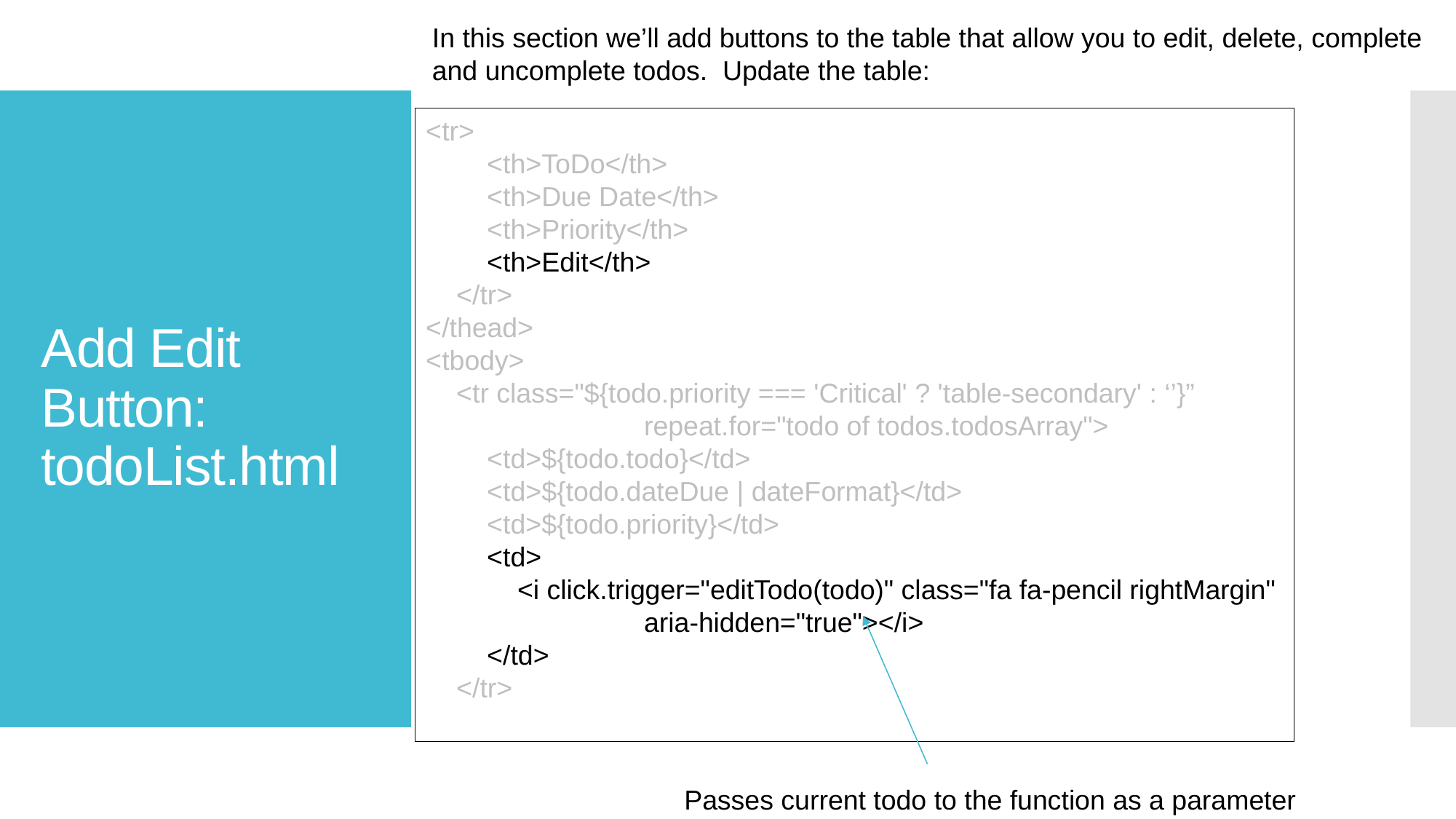

In this section we’ll add buttons to the table that allow you to edit, delete, complete
and uncomplete todos.  Update the table:
<tr>
        <th>ToDo</th>
        <th>Due Date</th>
        <th>Priority</th>
        <th>Edit</th>
    </tr>
</thead>
<tbody>
    <tr class="${todo.priority === 'Critical' ? 'table-secondary' : ‘’}”
		repeat.for="todo of todos.todosArray">
        <td>${todo.todo}</td>
        <td>${todo.dateDue | dateFormat}</td>
        <td>${todo.priority}</td>
        <td>
            <i click.trigger="editTodo(todo)" class="fa fa-pencil rightMargin"
		aria-hidden="true"></i>
        </td>
    </tr>

# Add Edit Button: todoList.html
Passes current todo to the function as a parameter